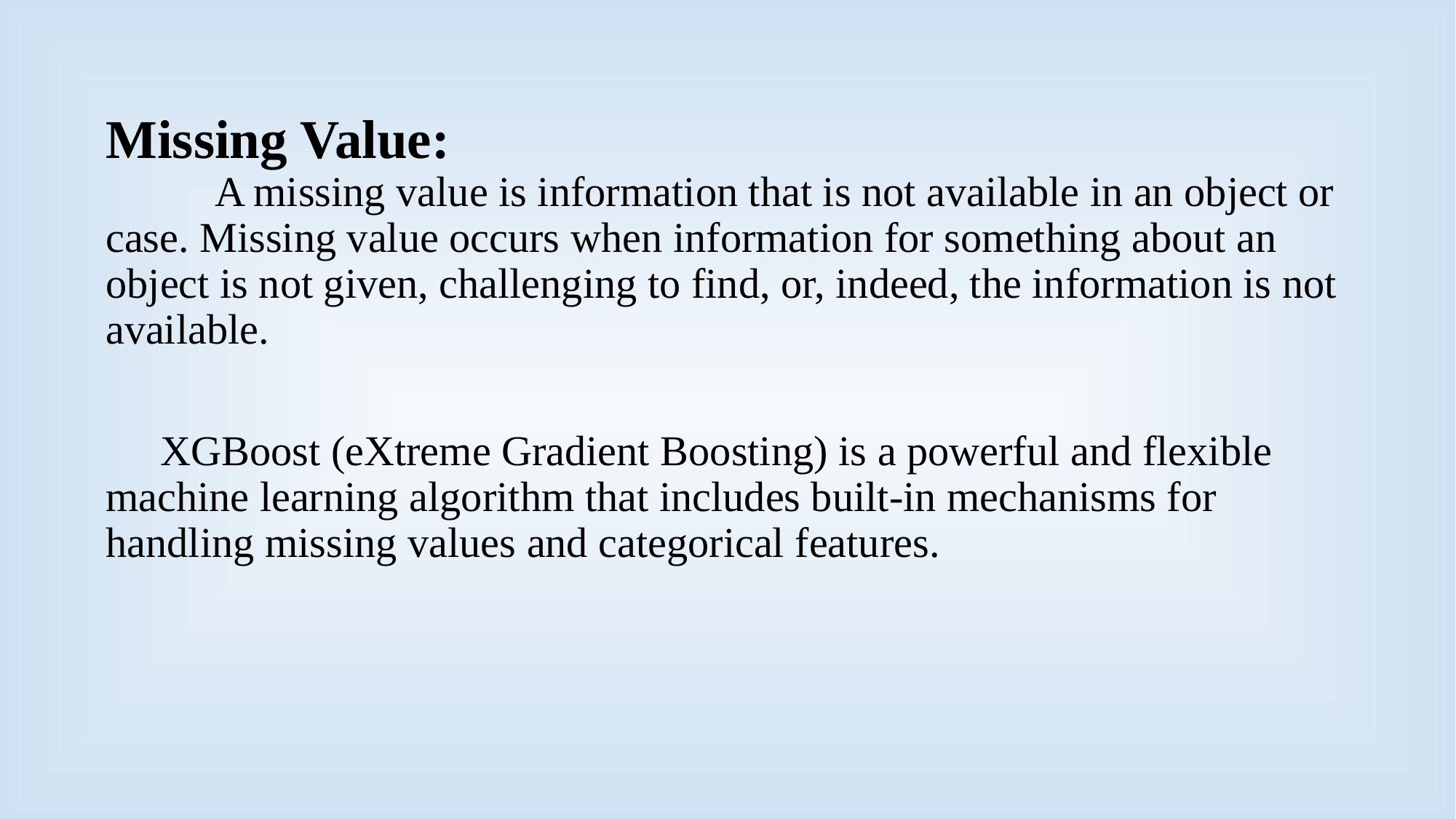

Missing Value:
	A missing value is information that is not available in an object or case. Missing value occurs when information for something about an object is not given, challenging to find, or, indeed, the information is not available.

XGBoost (eXtreme Gradient Boosting) is a powerful and flexible machine learning algorithm that includes built-in mechanisms for handling missing values and categorical features.